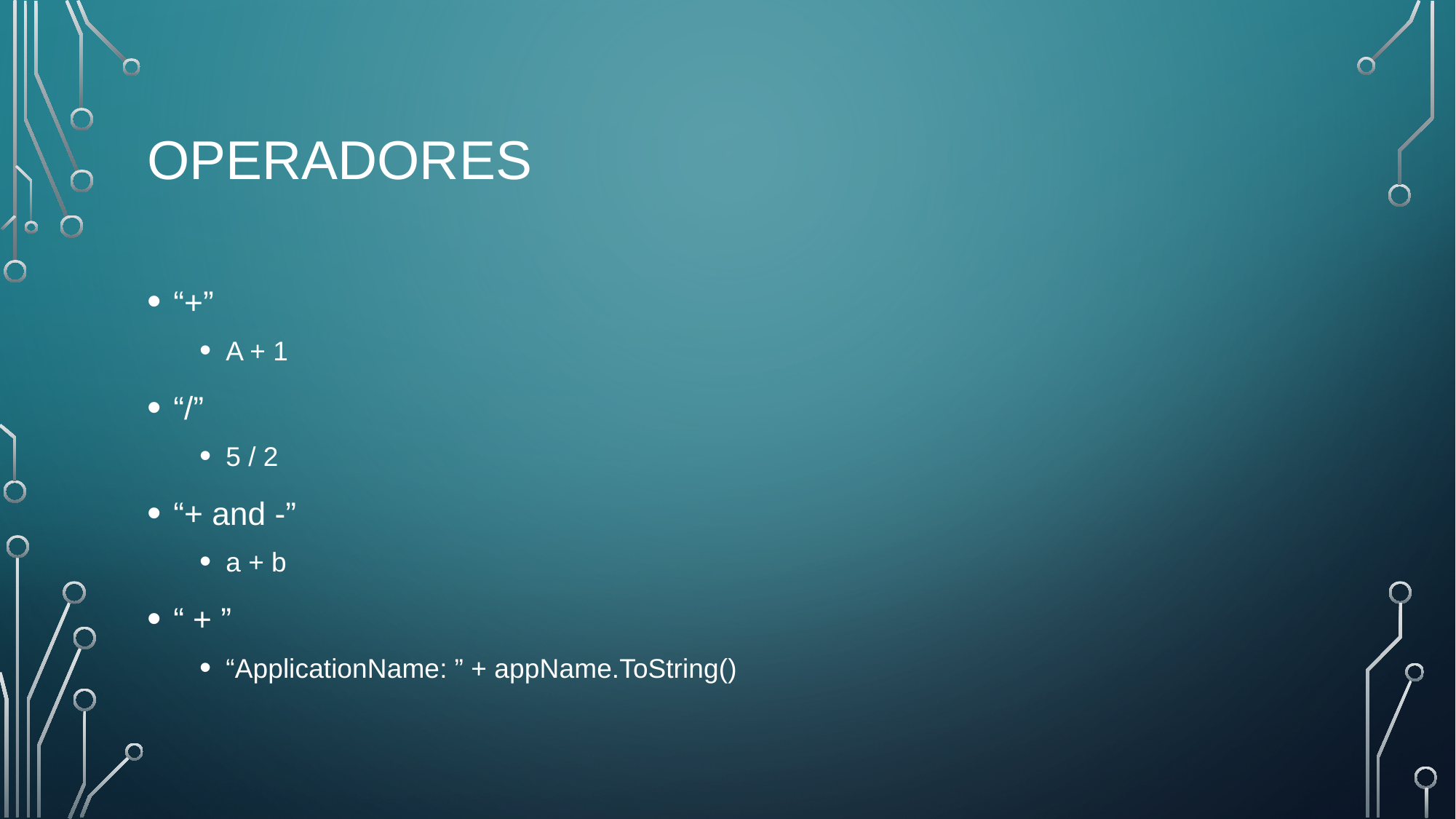

# OPERADORES
“+”
A + 1
“/”
5 / 2
“+ and -”
a + b
“ + ”
“ApplicationName: ” + appName.ToString()